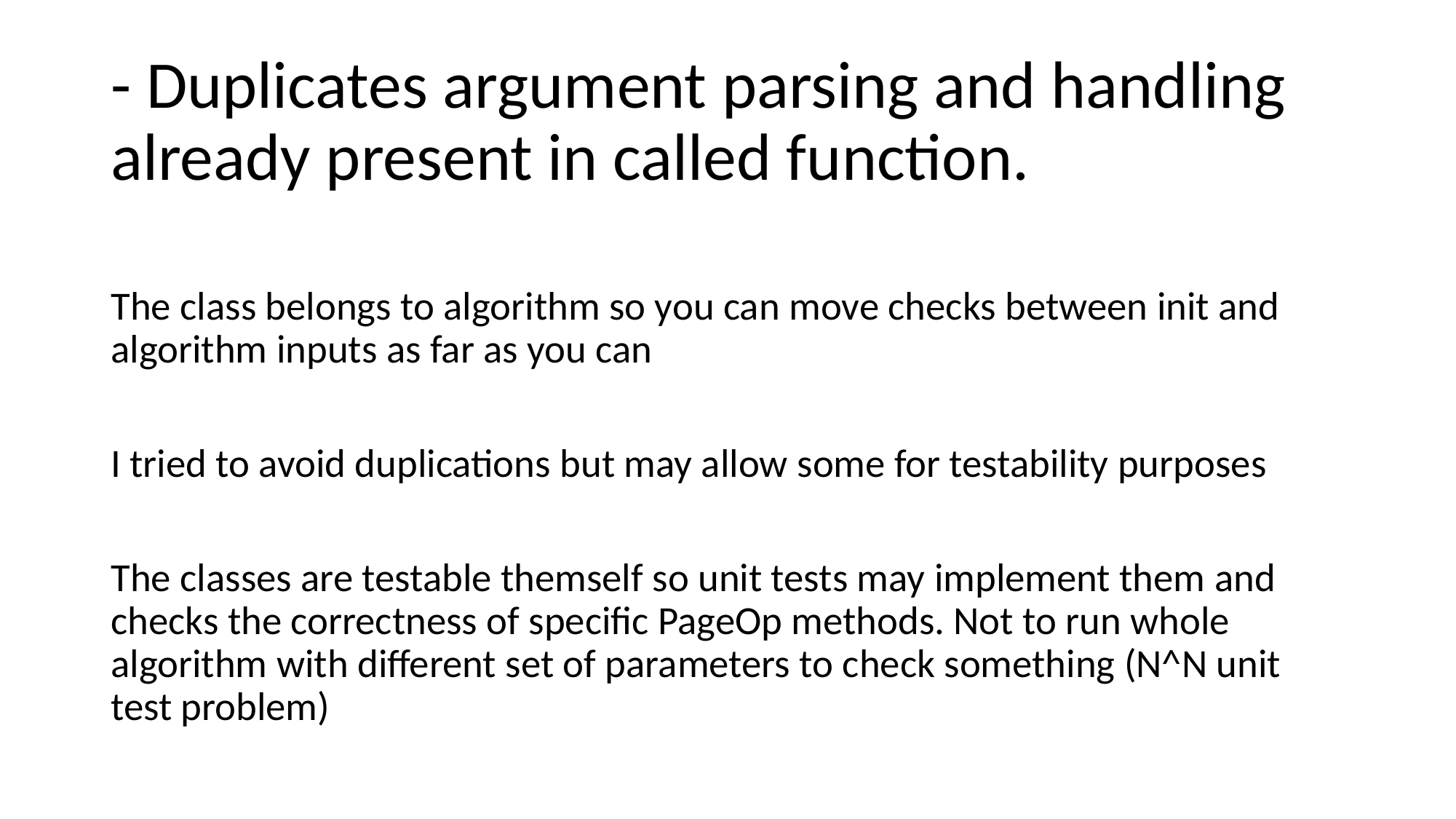

# - Duplicates argument parsing and handling already present in called function.

The class belongs to algorithm so you can move checks between init and algorithm inputs as far as you can

I tried to avoid duplications but may allow some for testability purposes

The classes are testable themself so unit tests may implement them and checks the correctness of specific PageOp methods. Not to run whole algorithm with different set of parameters to check something (N^N unit test problem)